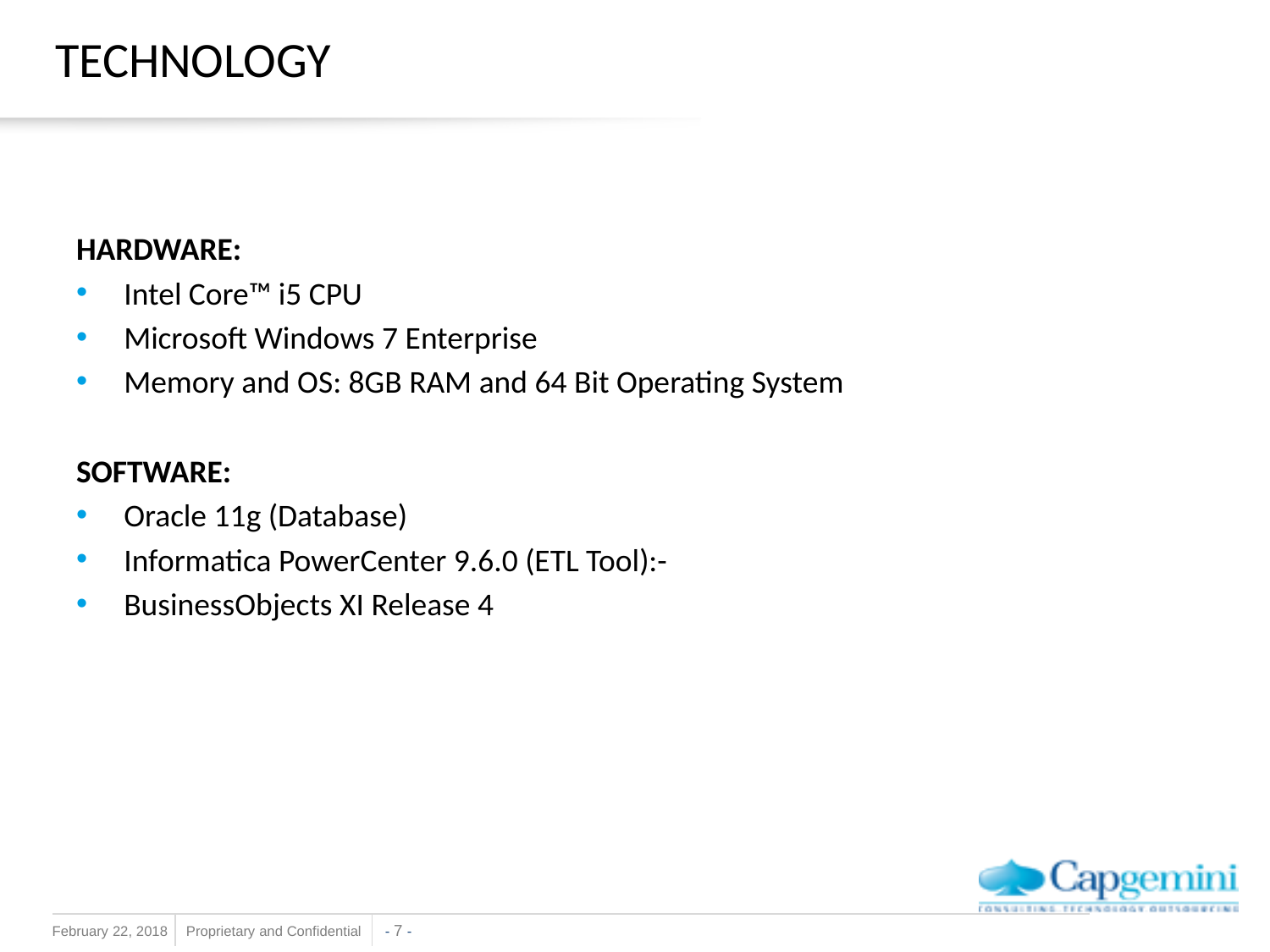

# TECHNOLOGY
HARDWARE:
Intel Core™ i5 CPU
Microsoft Windows 7 Enterprise
Memory and OS: 8GB RAM and 64 Bit Operating System

SOFTWARE:
Oracle 11g (Database)
Informatica PowerCenter 9.6.0 (ETL Tool):-
BusinessObjects XI Release 4